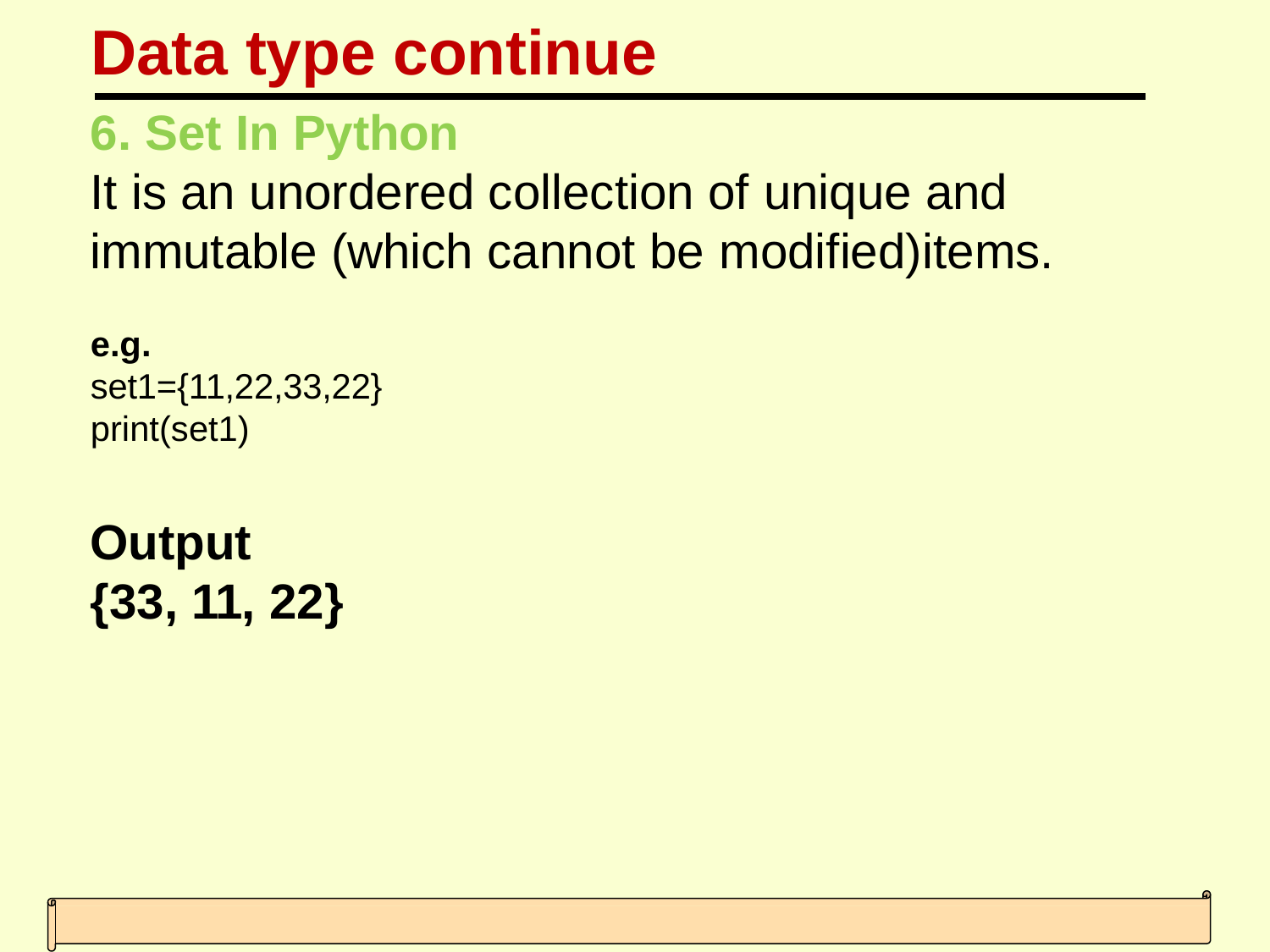

# Data type continue

6. Set In Python
It is an unordered collection of unique and  immutable (which cannot be modified)items.
e.g.
set1={11,22,33,22}
print(set1)

Output
{33, 11, 22}